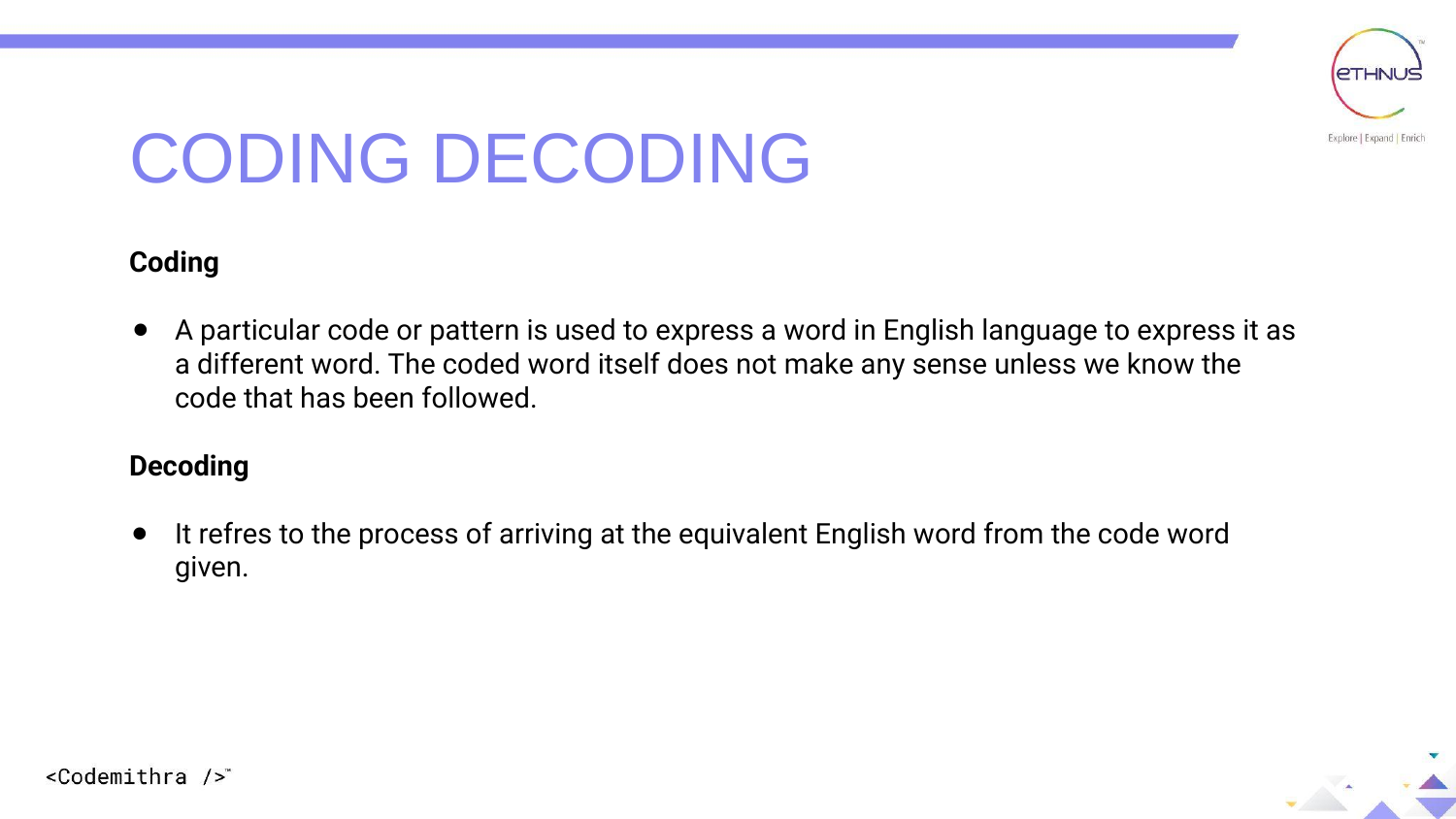

CODING DECODING
Coding

A particular code or pattern is used to express a word in English language to express it as  a different word. The coded word itself does not make any sense unless we know the code that has been followed.

Decoding

It refres to the process of arriving at the equivalent English word from the code word given.